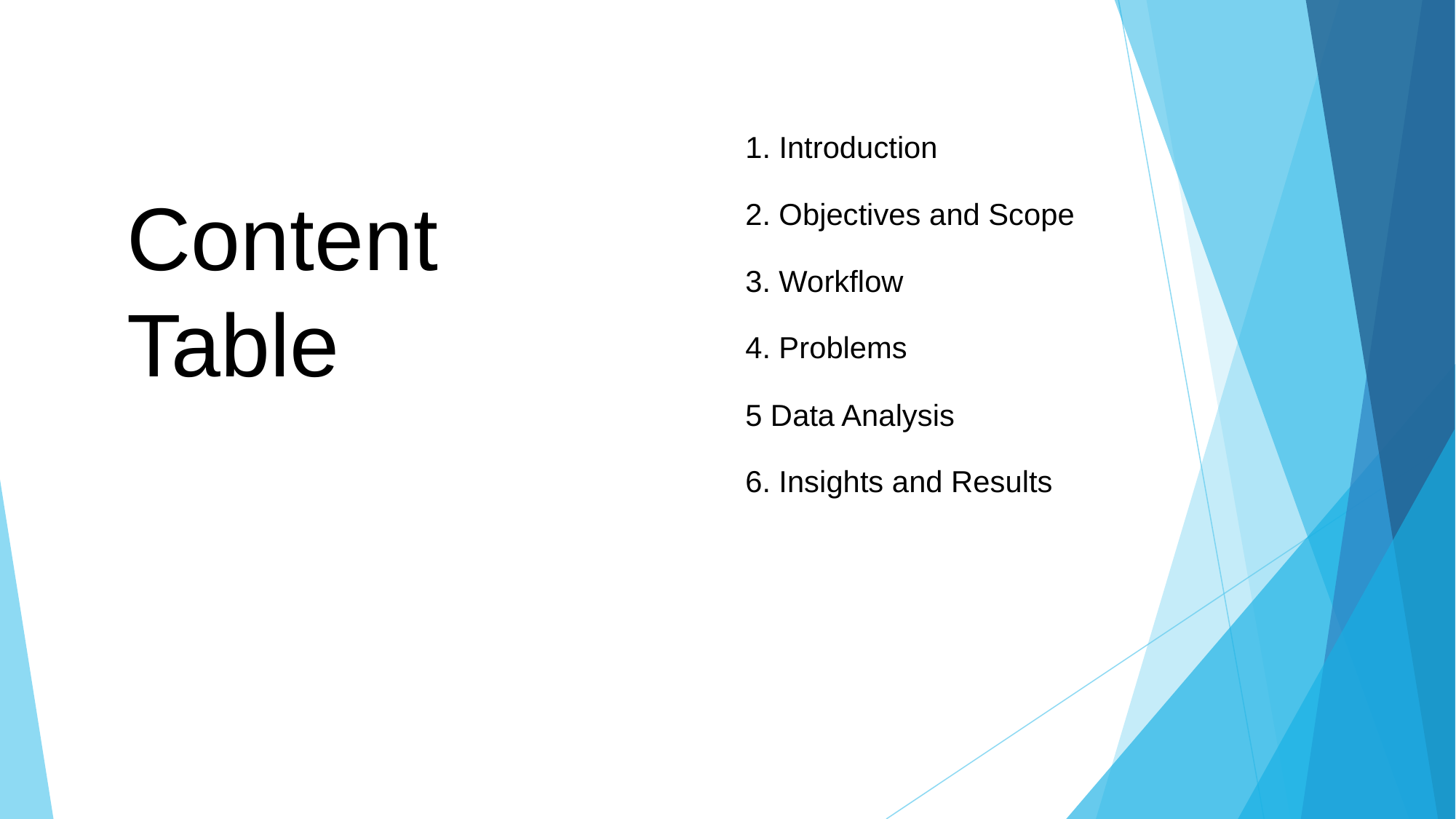

Introduction
Content Table
2. Objectives and Scope
3. Workflow
4. Problems
5 Data Analysis
6. Insights and Results